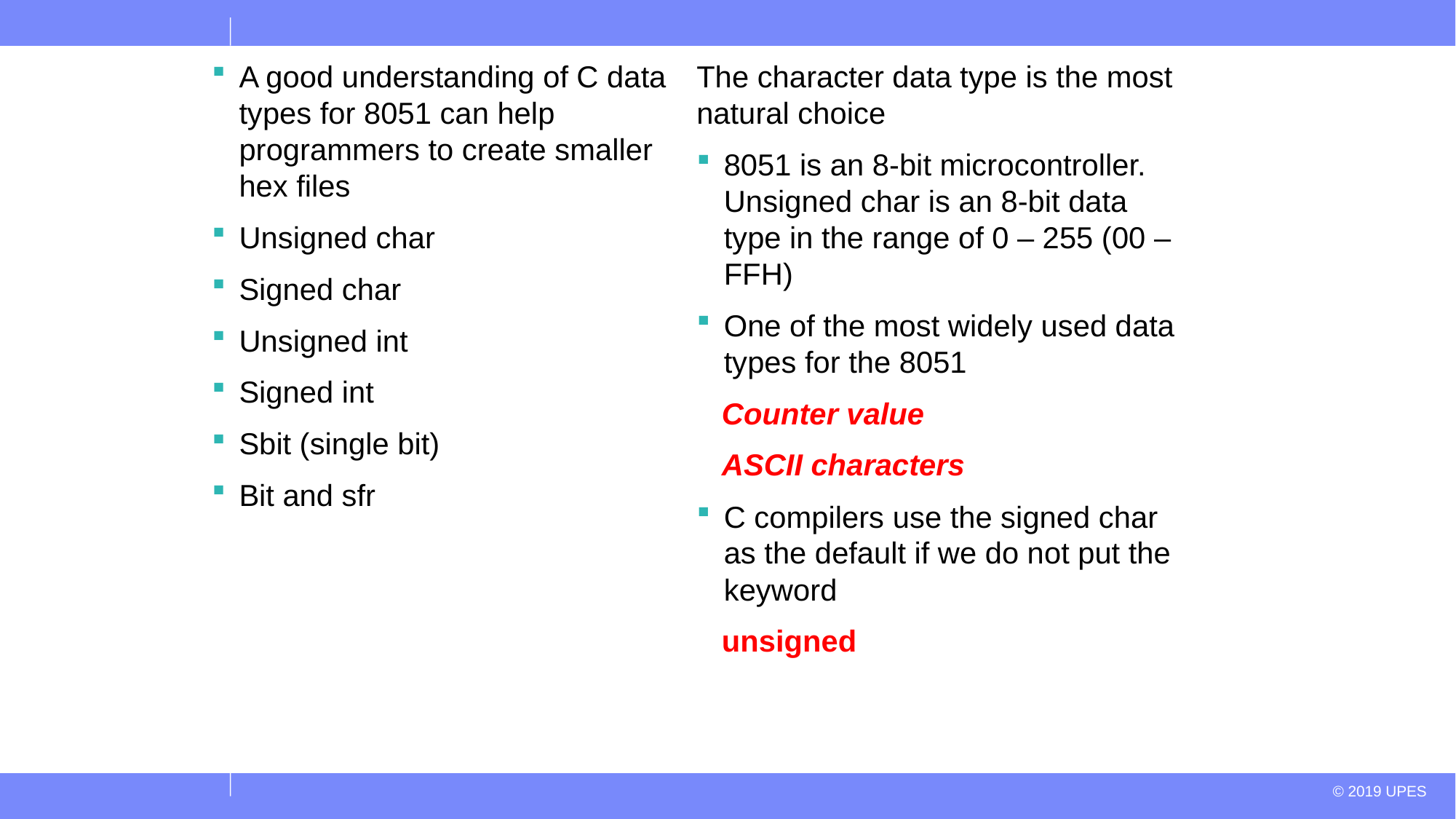

A good understanding of C data types for 8051 can help programmers to create smaller hex files
Unsigned char
Signed char
Unsigned int
Signed int
Sbit (single bit)
Bit and sfr

The character data type is the most natural choice
8051 is an 8-bit microcontroller. Unsigned char is an 8-bit data type in the range of 0 – 255 (00 – FFH)
One of the most widely used data types for the 8051
   Counter value
   ASCII characters
C compilers use the signed char as the default if we do not put the keyword
   unsigned